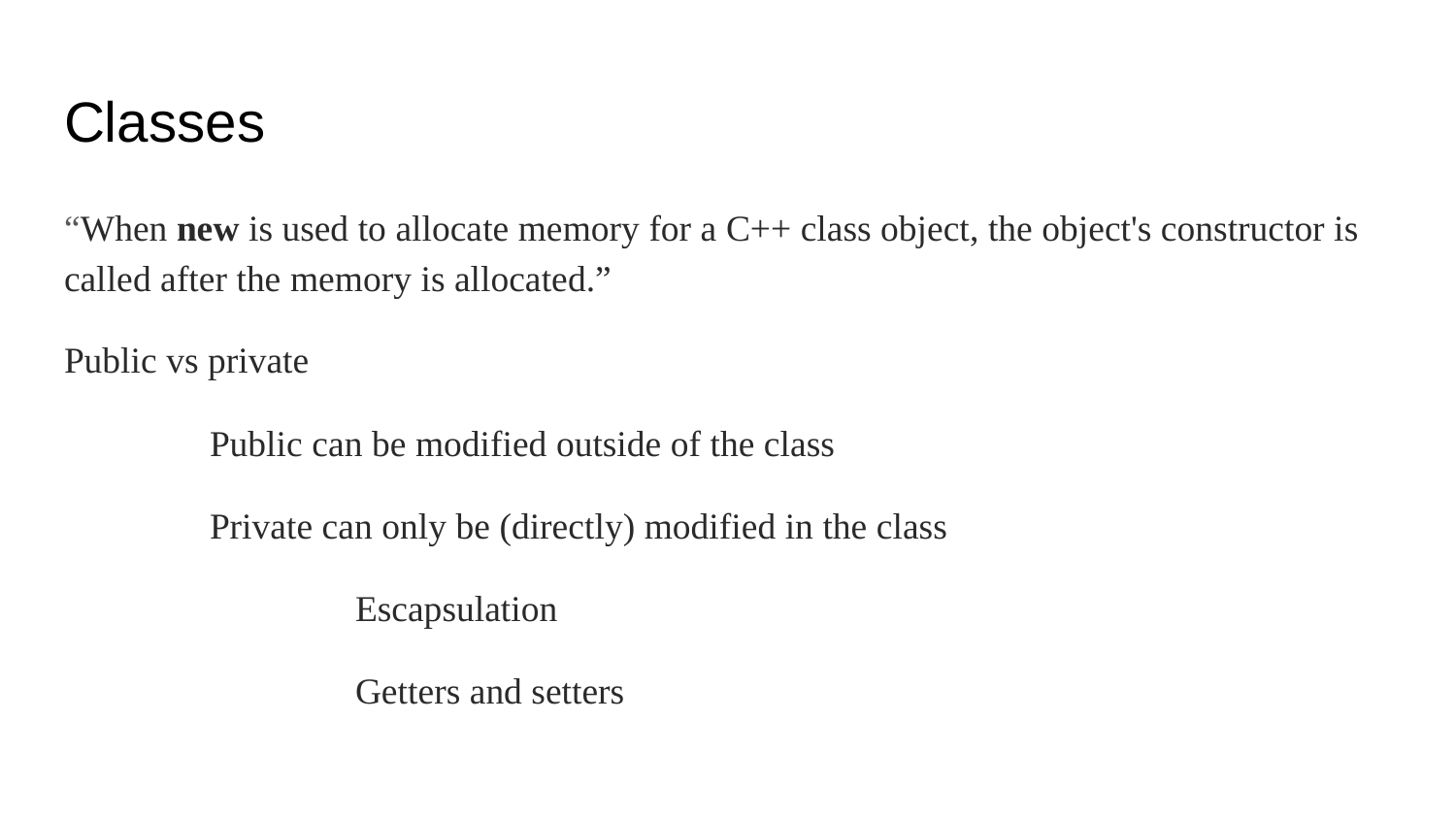

# Classes
“When new is used to allocate memory for a C++ class object, the object's constructor is called after the memory is allocated.”
Public vs private
	Public can be modified outside of the class
	Private can only be (directly) modified in the class
		Escapsulation
		Getters and setters